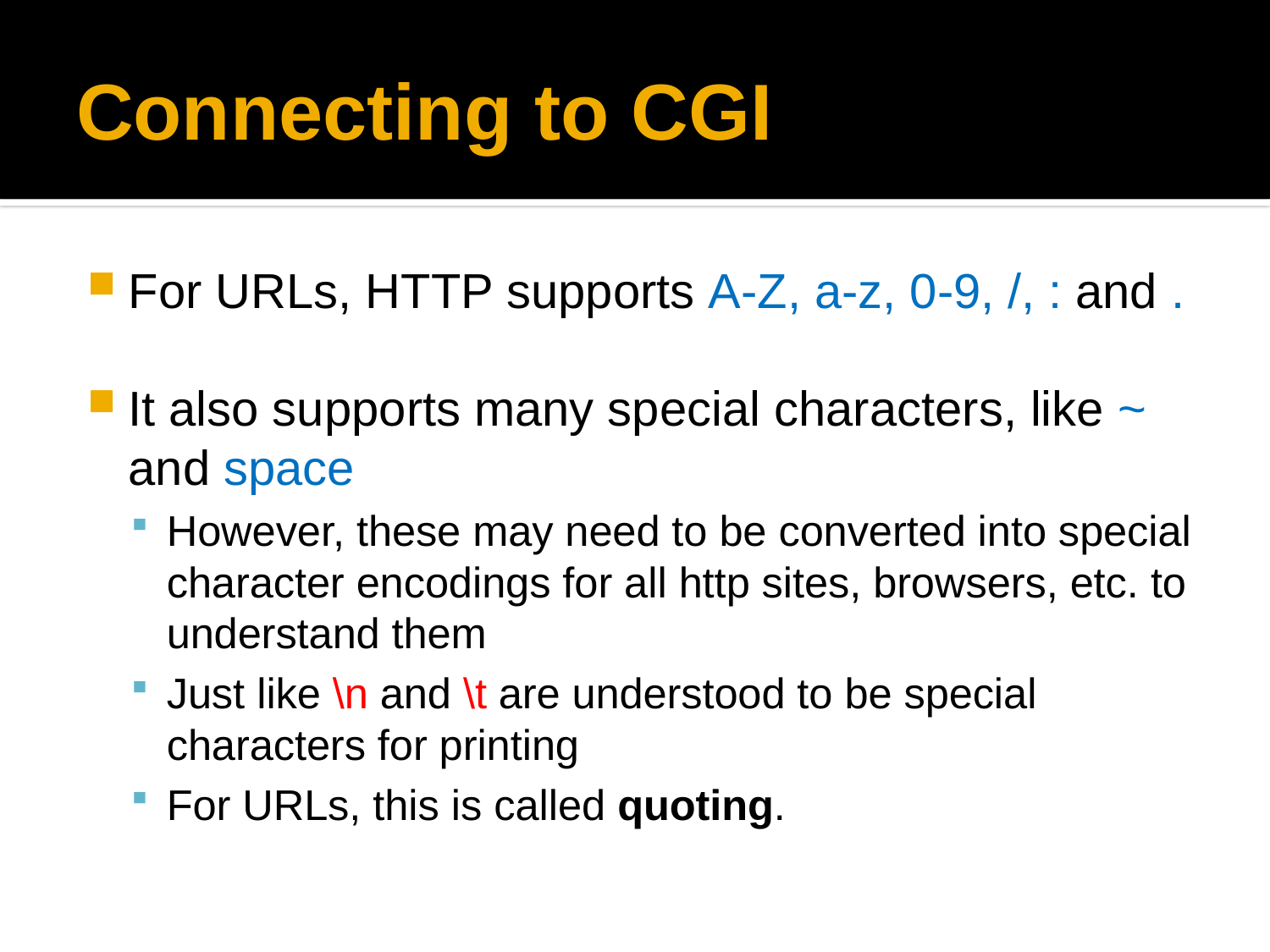

# Connecting to CGI
For URLs, HTTP supports A-Z, a-z, 0-9, /, : and .

It also supports many special characters, like ~ and space
However, these may need to be converted into special character encodings for all http sites, browsers, etc. to understand them
Just like \n and \t are understood to be special characters for printing
For URLs, this is called quoting.